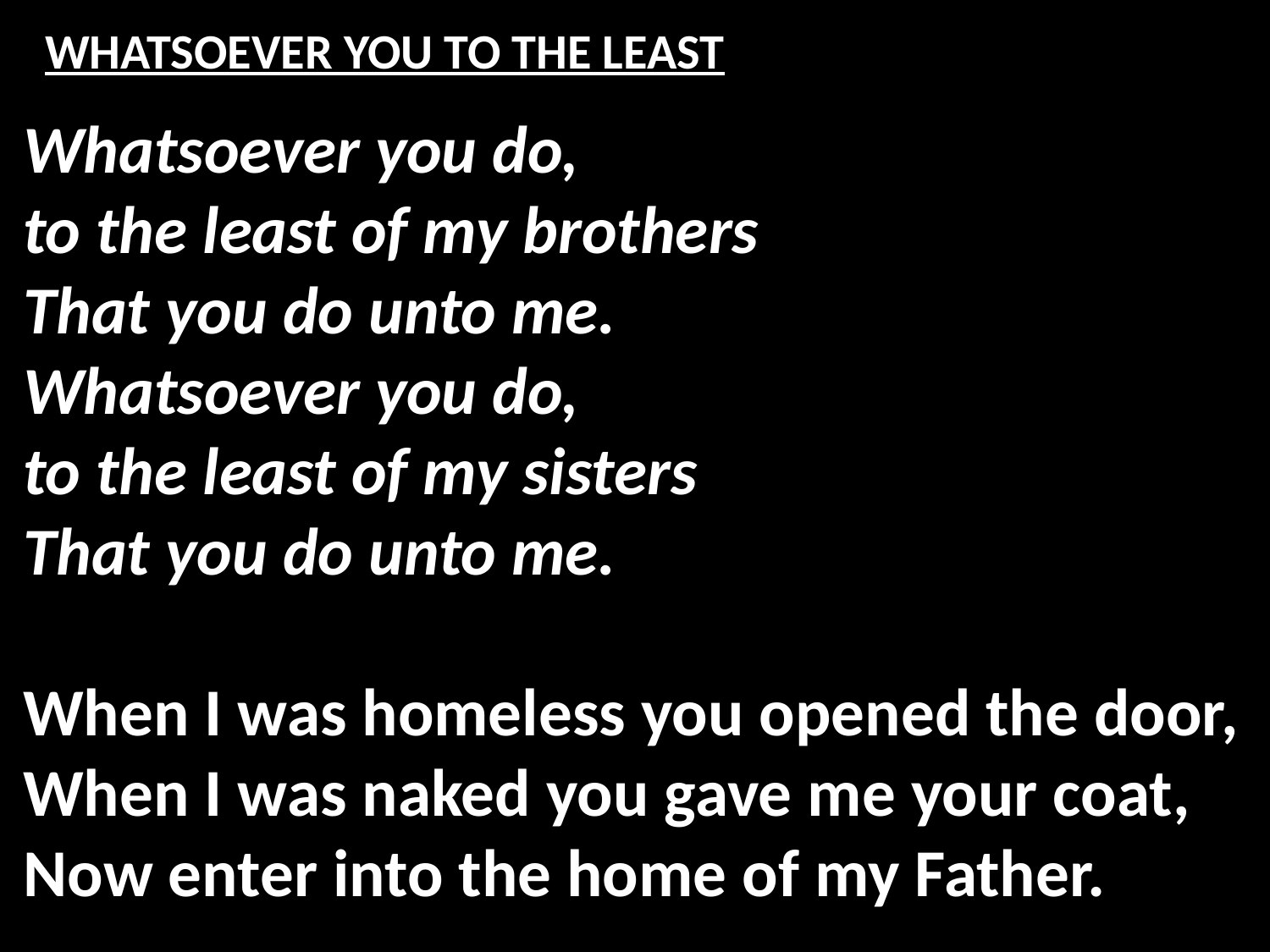

# WHATSOEVER YOU TO THE LEAST
Whatsoever you do,
to the least of my brothers
That you do unto me.
Whatsoever you do,
to the least of my sisters
That you do unto me.

When I was homeless you opened the door,
When I was naked you gave me your coat,
Now enter into the home of my Father.